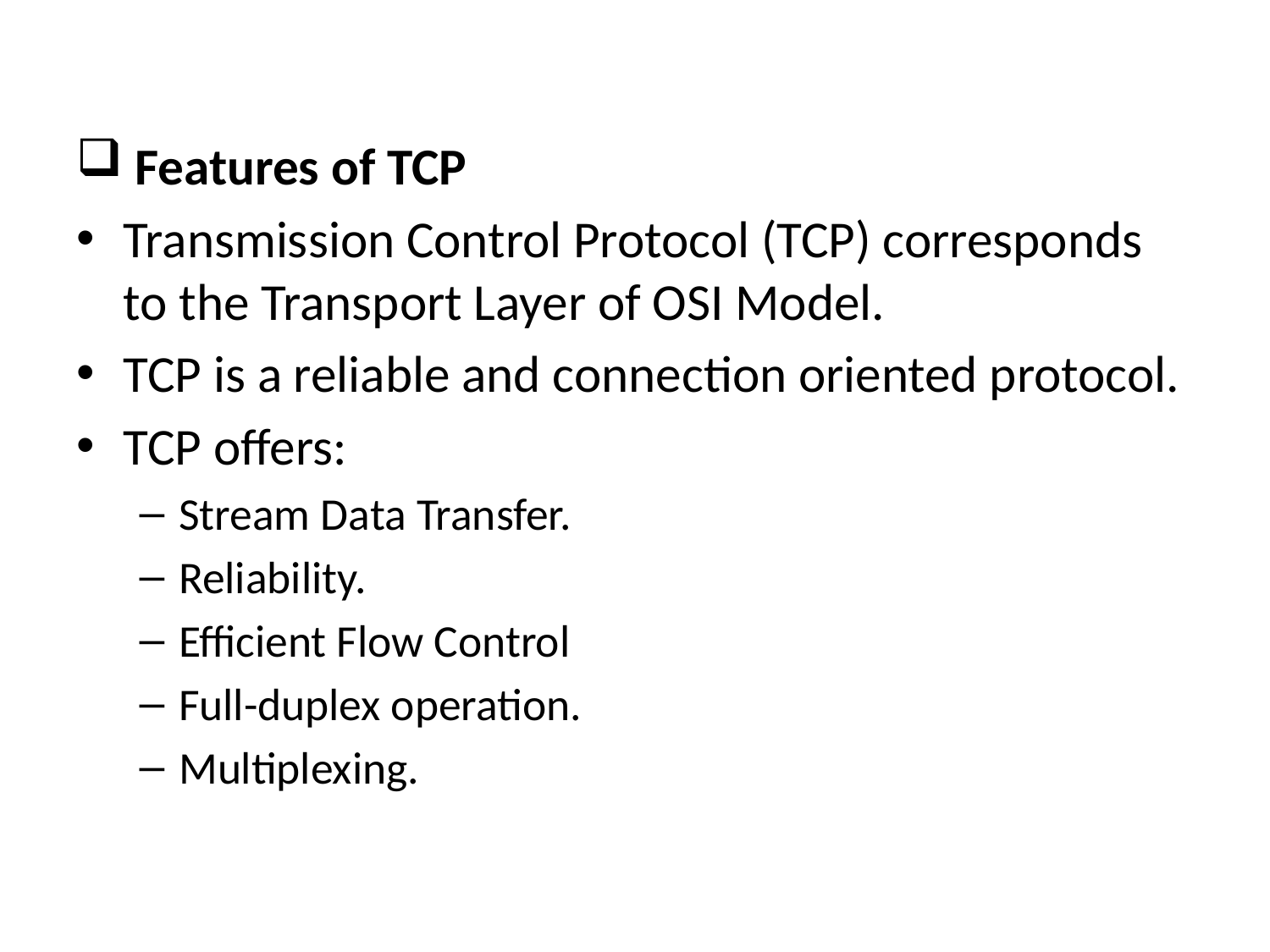

#
 Features of TCP
Transmission Control Protocol (TCP) corresponds to the Transport Layer of OSI Model.
TCP is a reliable and connection oriented protocol.
TCP offers:
Stream Data Transfer.
Reliability.
Efficient Flow Control
Full-duplex operation.
Multiplexing.